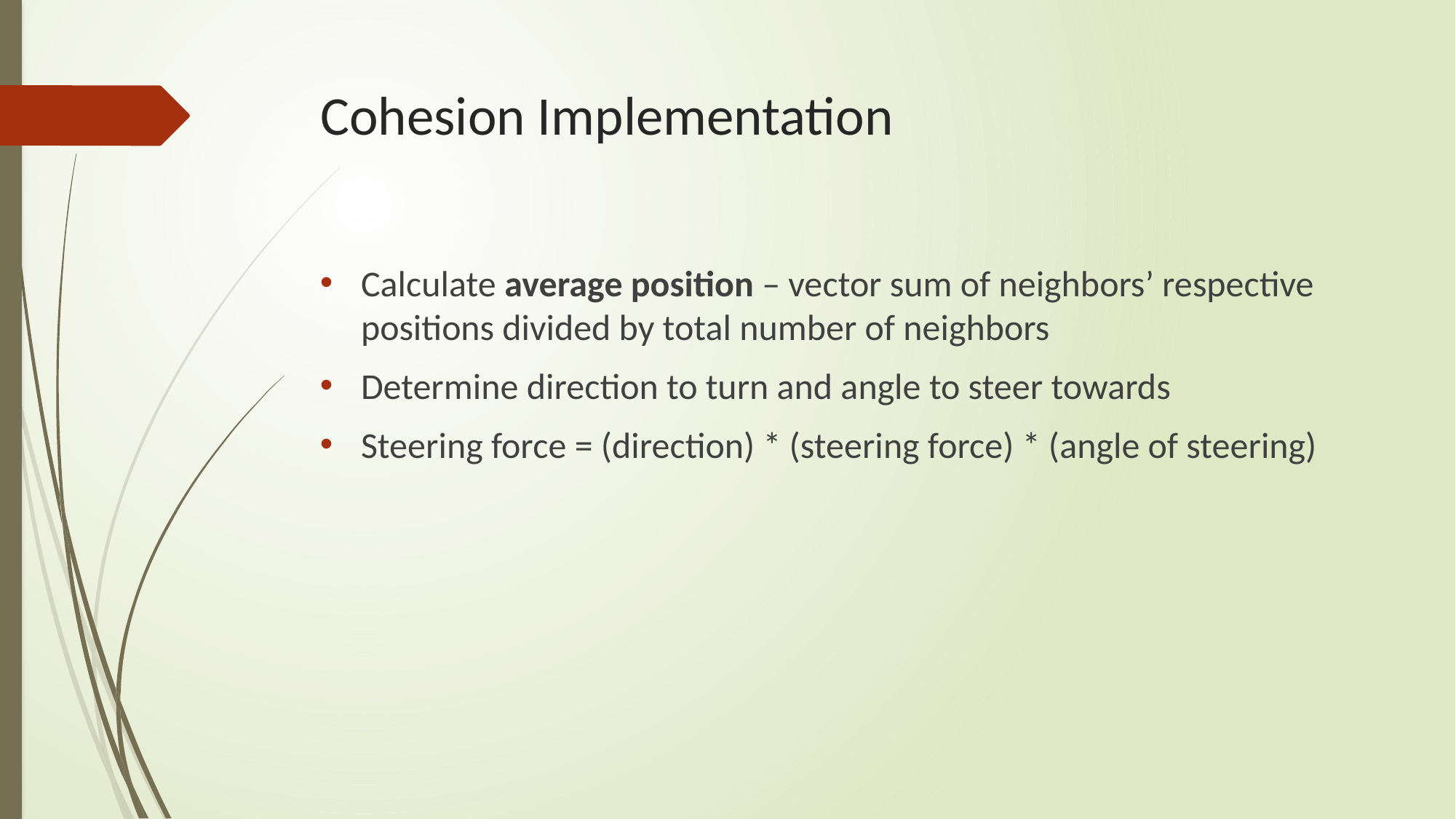

# Cohesion Implementation
Calculate average position – vector sum of neighbors’ respective positions divided by total number of neighbors
Determine direction to turn and angle to steer towards
Steering force = (direction) * (steering force) * (angle of steering)